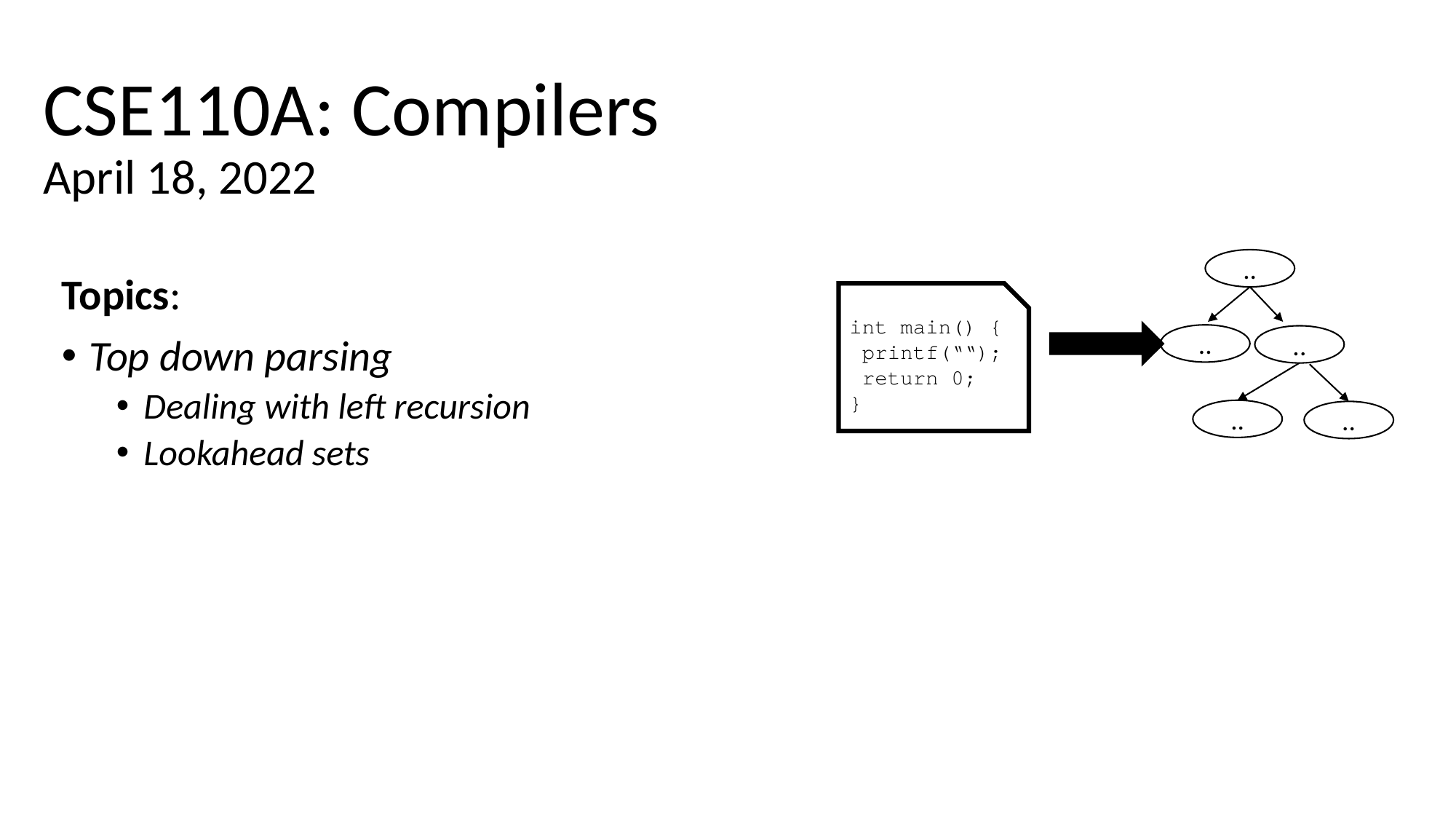

# CSE110A: Compilers April 18, 2022
..
Topics:
Top down parsing
Dealing with left recursion
Lookahead sets
int main() {
 printf(““);
 return 0;
}

..
..
..
..